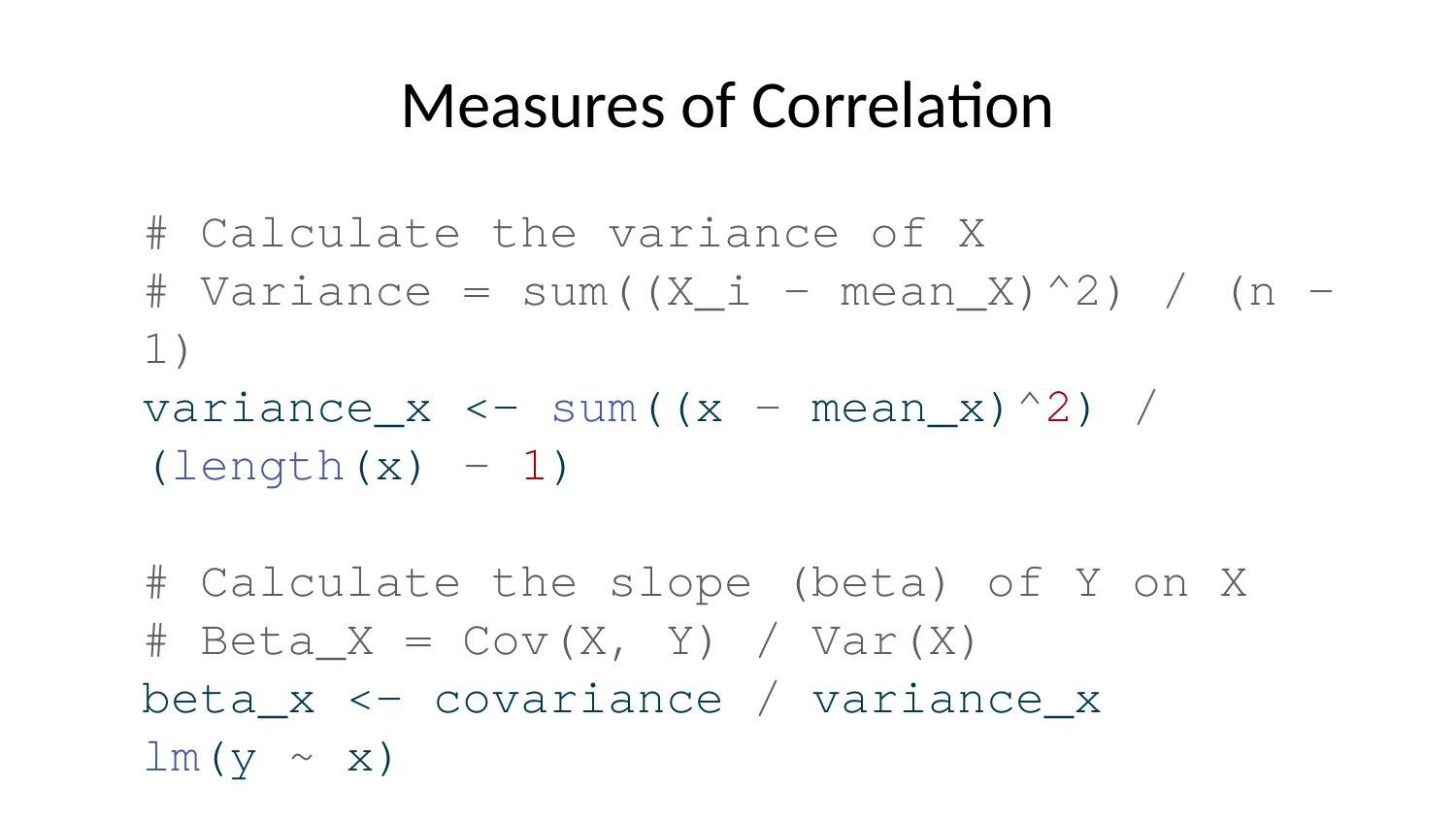

# Measures of Correlation
# Calculate the variance of X # Variance = sum((X_i - mean_X)^2) / (n - 1) variance_x <- sum((x - mean_x)^2) / (length(x) - 1) # Calculate the slope (beta) of Y on X # Beta_X = Cov(X, Y) / Var(X) beta_x <- covariance / variance_x lm(y ~ x)

Call:
lm(formula = y ~ x)

Coefficients:
(Intercept)            x
    10.9280      -0.1879